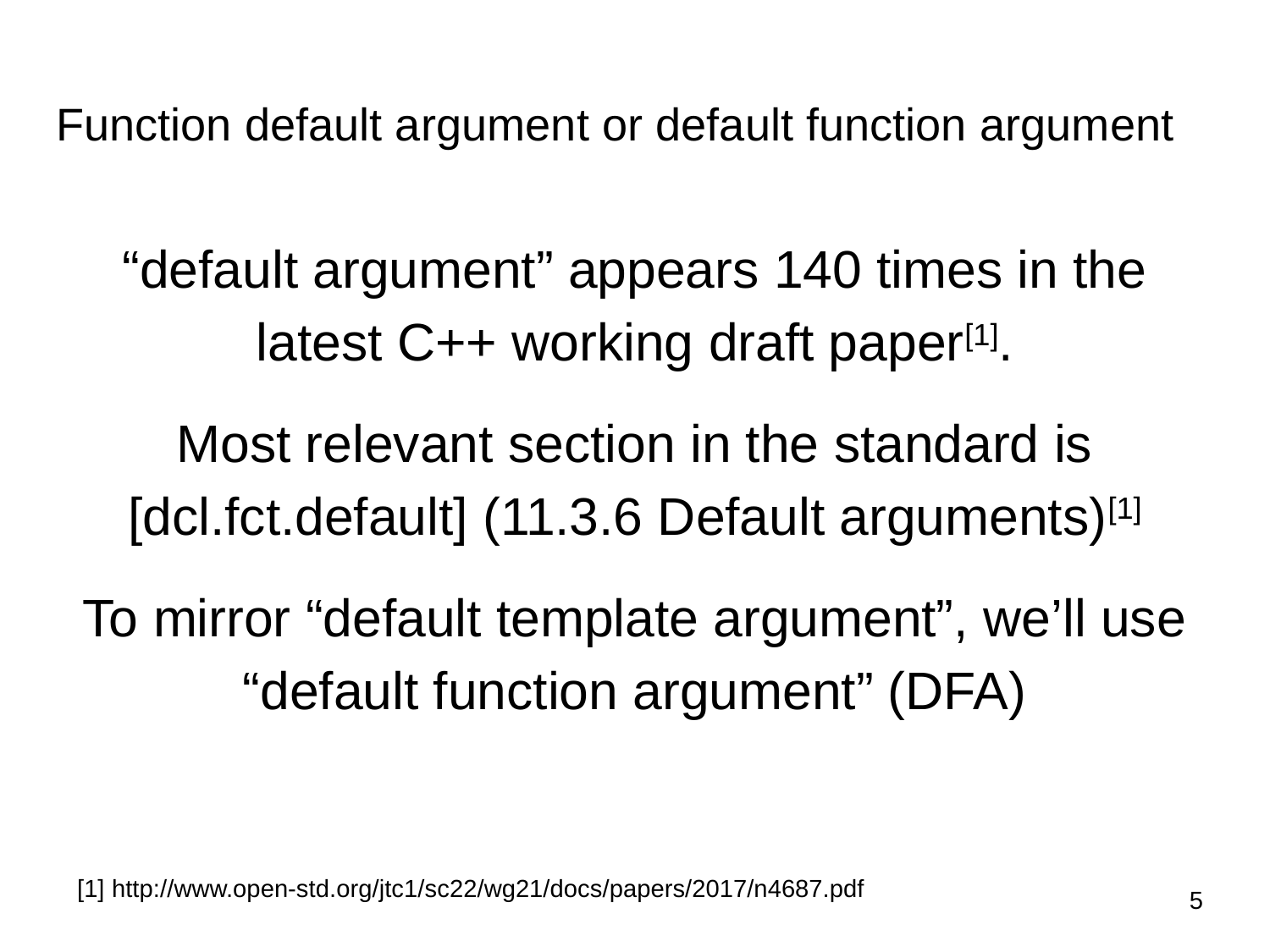

# Function default argument or default function argument
“default argument” appears 140 times in the latest C++ working draft paper[1].
Most relevant section in the standard is [dcl.fct.default] (11.3.6 Default arguments)[1]
To mirror “default template argument”, we’ll use “default function argument” (DFA)
[1] http://www.open-std.org/jtc1/sc22/wg21/docs/papers/2017/n4687.pdf
5